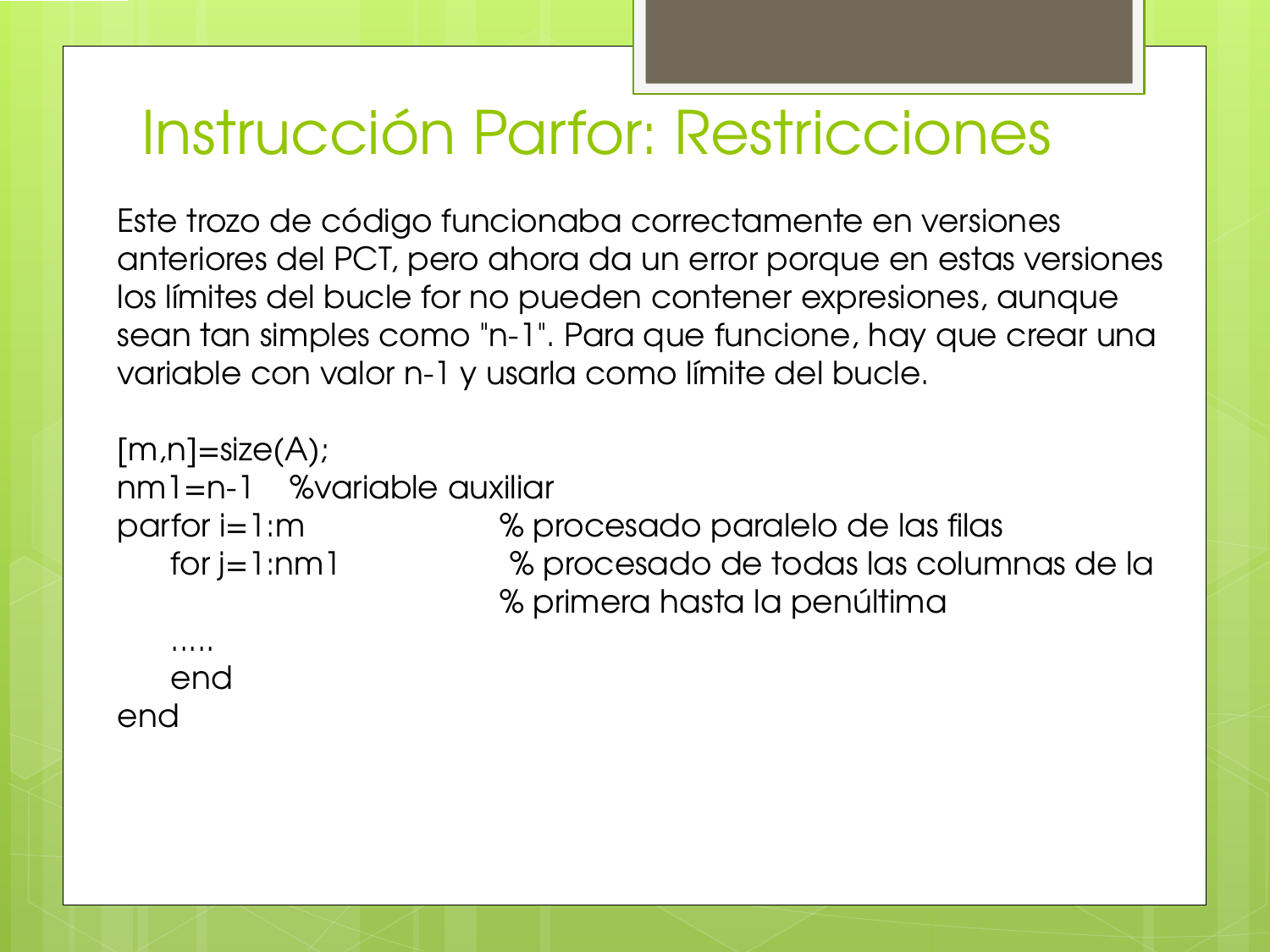

# Instrucción Parfor: Restricciones

Este trozo de código funcionaba correctamente en versiones anteriores del PCT, pero ahora da un error porque en estas versiones los límites del bucle for no pueden contener expresiones, aunque sean tan simples como "n-1". Para que funcione, hay que crear una variable con valor n-1 y usarla como límite del bucle.

[m,n]=size(A);
nm1=n-1    %variable auxiliar
parfor i=1:m                      % procesado paralelo de las filas
      for j=1:nm1                   % procesado de todas las columnas de la
                                           % primera hasta la penúltima
      .....
      end
end